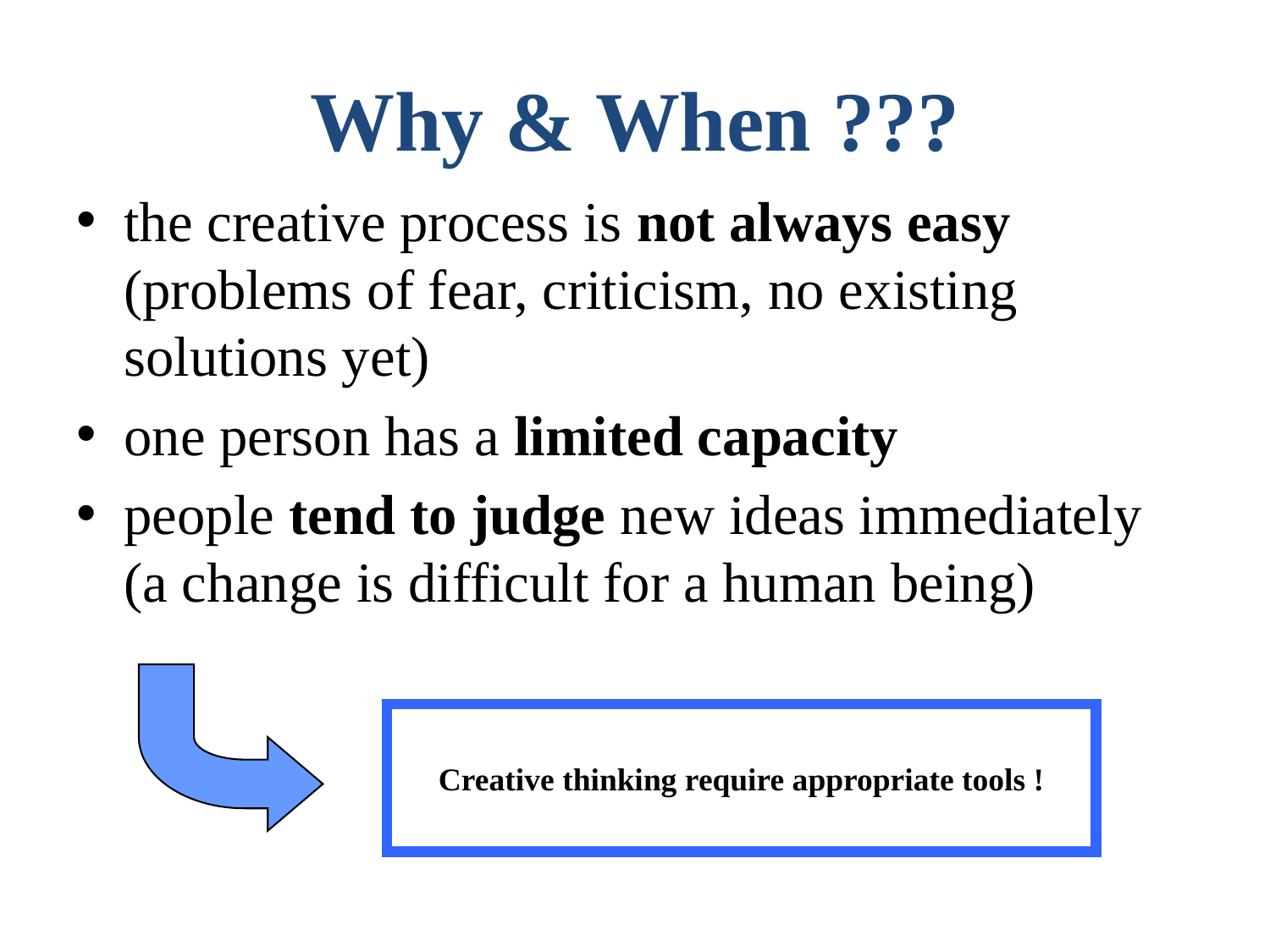

# Why & When ???
the creative process is not always easy (problems of fear, criticism, no existing solutions yet)
one person has a limited capacity
people tend to judge new ideas immediately (a change is difficult for a human being)

Creative thinking require appropriate tools !